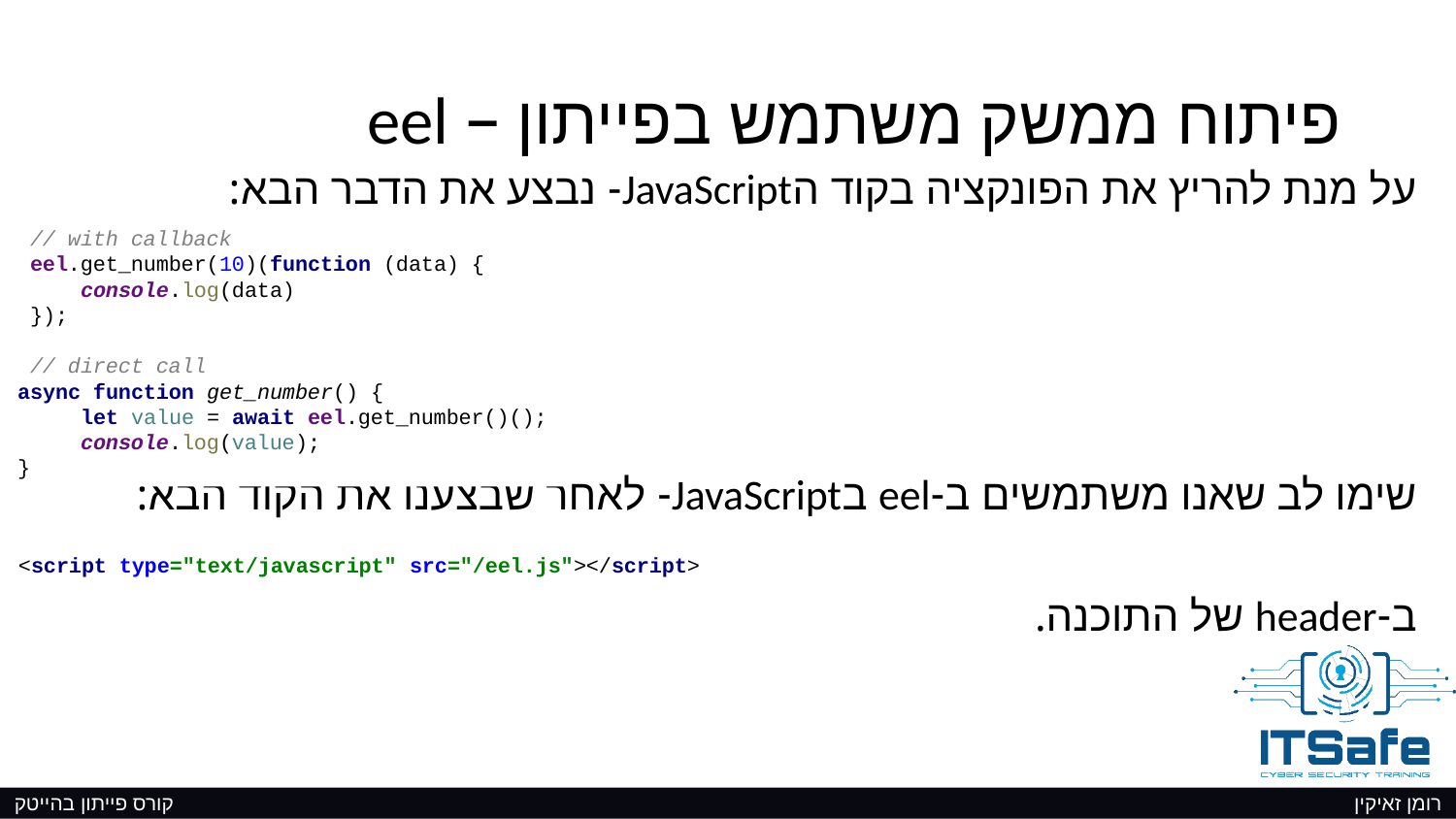

# פיתוח ממשק משתמש בפייתון – eel
על מנת להריץ את הפונקציה בקוד הJavaScript- נבצע את הדבר הבא:

שימו לב שאנו משתמשים ב-eel בJavaScript- לאחר שבצענו את הקוד הבא:

ב-header של התוכנה.

 // with callback
 eel.get_number(10)(function (data) {
     console.log(data)
 });
 // direct call
async function get_number() {
     let value = await eel.get_number()();
     console.log(value);
}
<script type="text/javascript" src="/eel.js"></script>